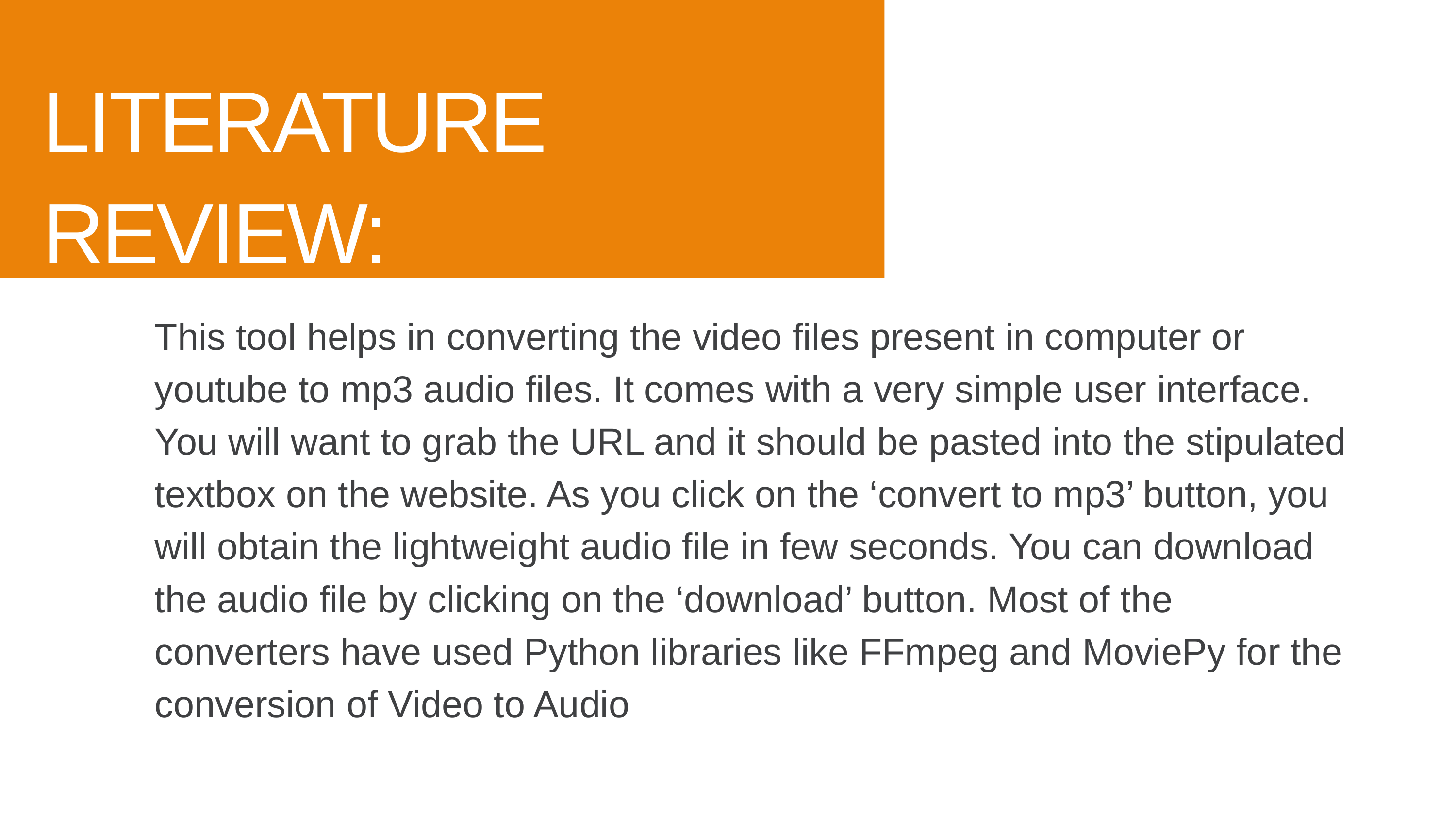

LITERATURE REVIEW:
This tool helps in converting the video files present in computer or  youtube to mp3 audio files. It comes with a very simple user interface. You will want to grab the URL and it should be pasted into the stipulated textbox on the website. As you click on the ‘convert to mp3’ button, you will obtain the lightweight audio file in few seconds. You can download the audio file by clicking on the ‘download’ button. Most of the converters have used Python libraries like FFmpeg and MoviePy for the conversion of Video to Audio